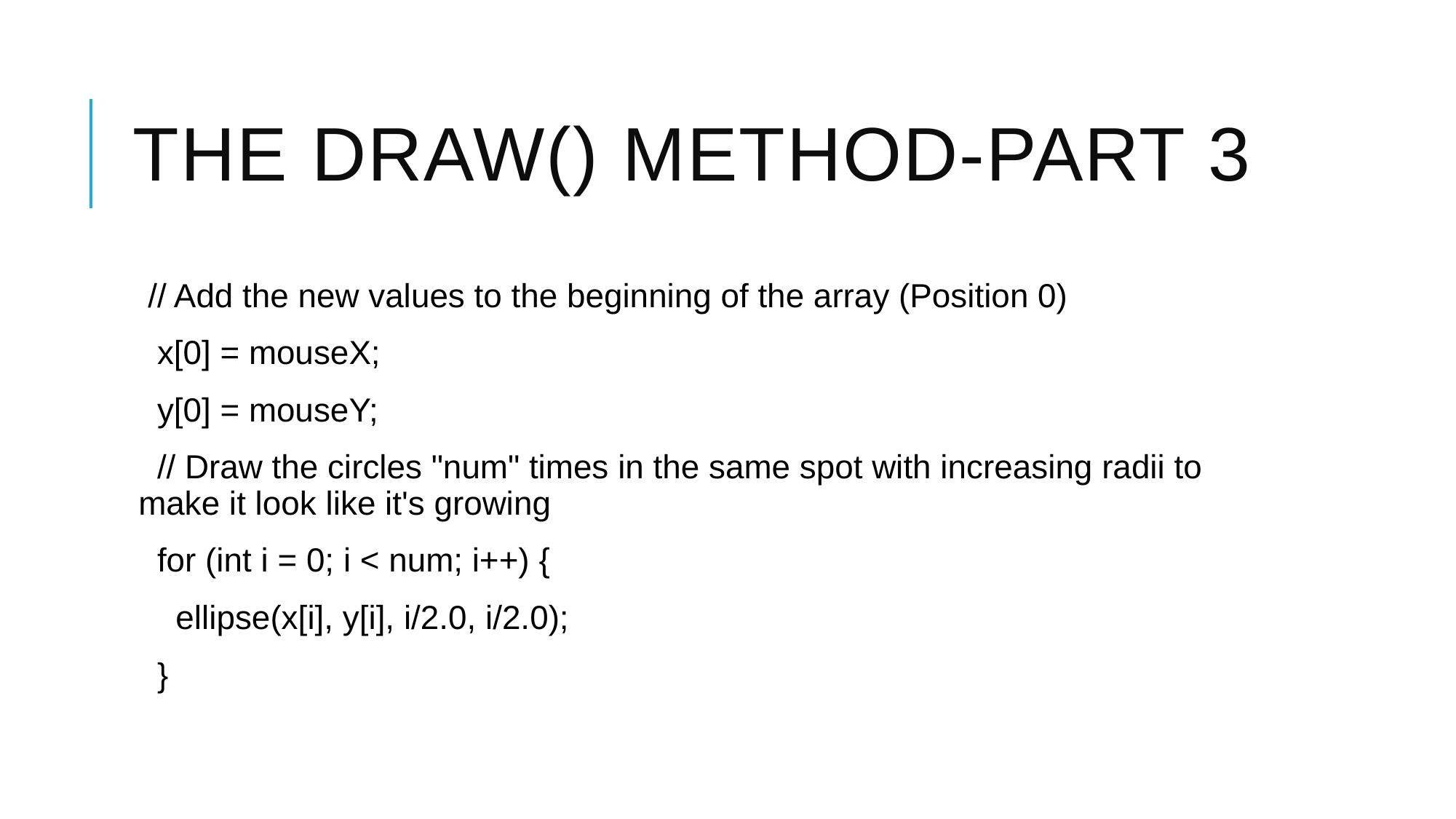

# The Draw() method-part 3
 // Add the new values to the beginning of the array (Position 0)
  x[0] = mouseX;
  y[0] = mouseY;
  // Draw the circles "num" times in the same spot with increasing radii to make it look like it's growing
  for (int i = 0; i < num; i++) {
    ellipse(x[i], y[i], i/2.0, i/2.0);
  }